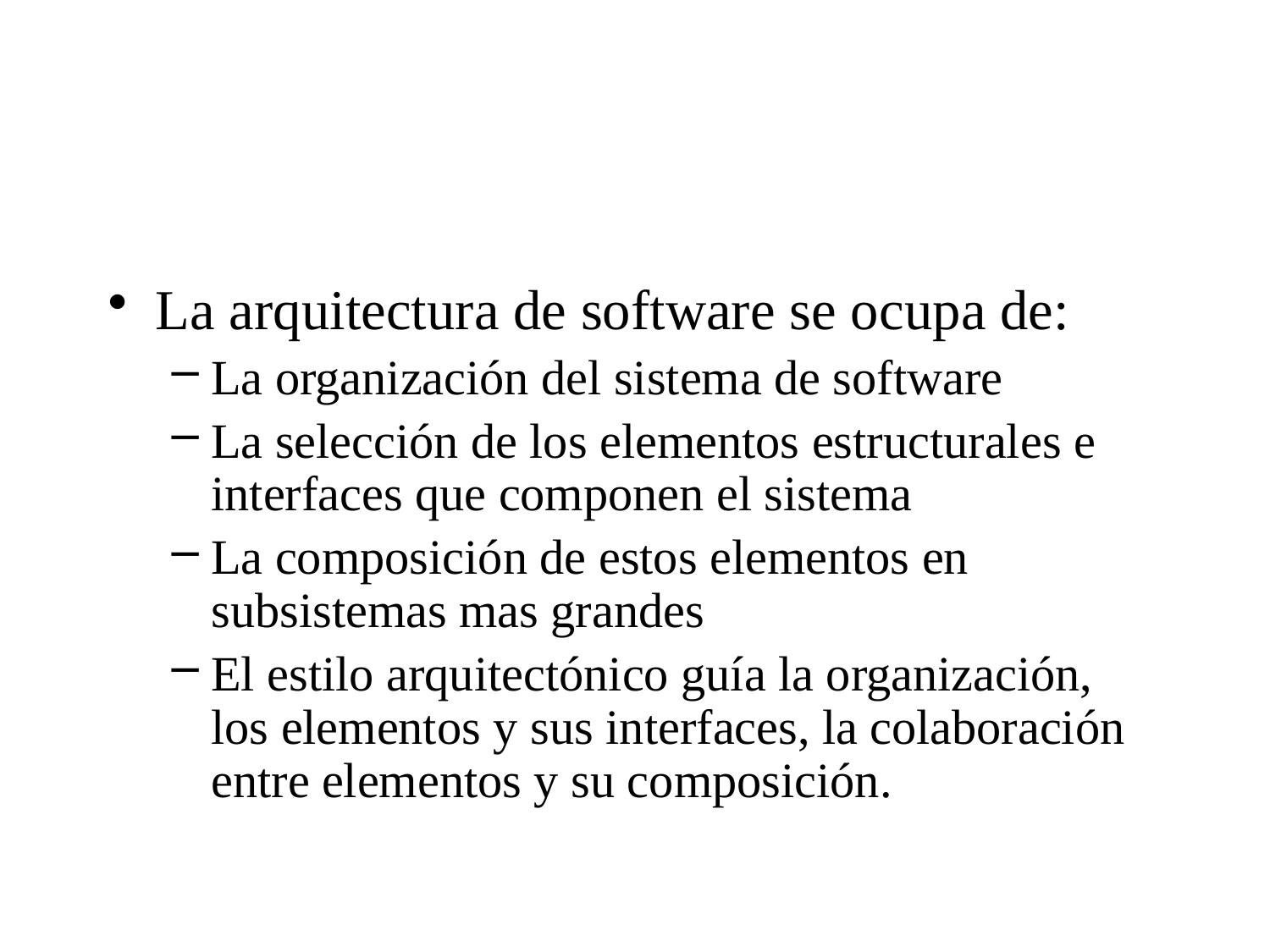

#
La arquitectura de software se ocupa de:
La organización del sistema de software
La selección de los elementos estructurales e interfaces que componen el sistema
La composición de estos elementos en subsistemas mas grandes
El estilo arquitectónico guía la organización, los elementos y sus interfaces, la colaboración entre elementos y su composición.